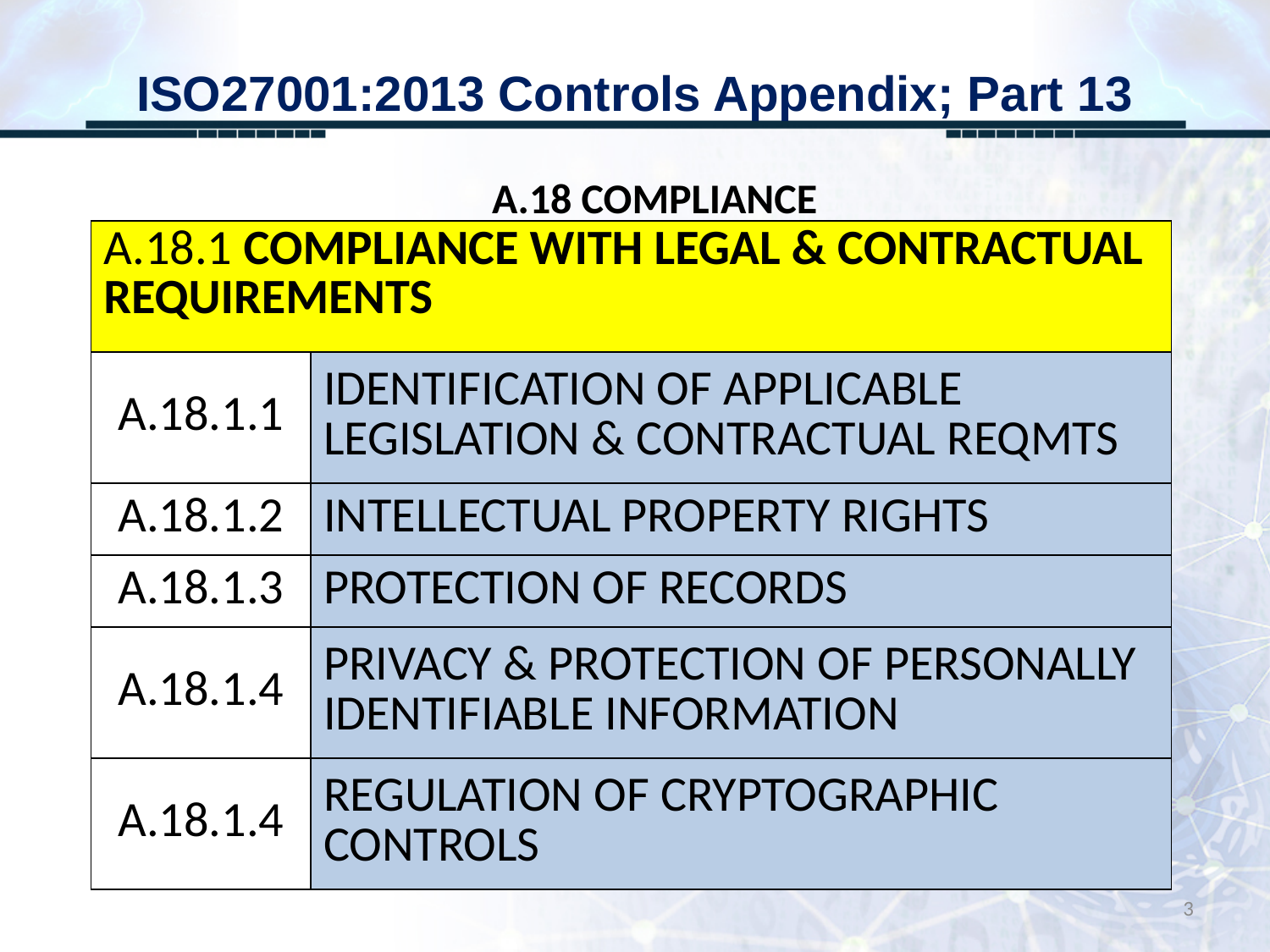

# ISO27001:2013 Controls Appendix; Part 13
A.18 COMPLIANCE
| A.18.1 COMPLIANCE WITH LEGAL & CONTRACTUAL REQUIREMENTS |  |
| --- | --- |
| A.18.1.1 | IDENTIFICATION OF APPLICABLE LEGISLATION & CONTRACTUAL REQMTS |
| A.18.1.2 | INTELLECTUAL PROPERTY RIGHTS |
| A.18.1.3 | PROTECTION OF RECORDS |
| A.18.1.4 | PRIVACY & PROTECTION OF PERSONALLY IDENTIFIABLE INFORMATION |
| A.18.1.4 | REGULATION OF CRYPTOGRAPHIC CONTROLS |
3